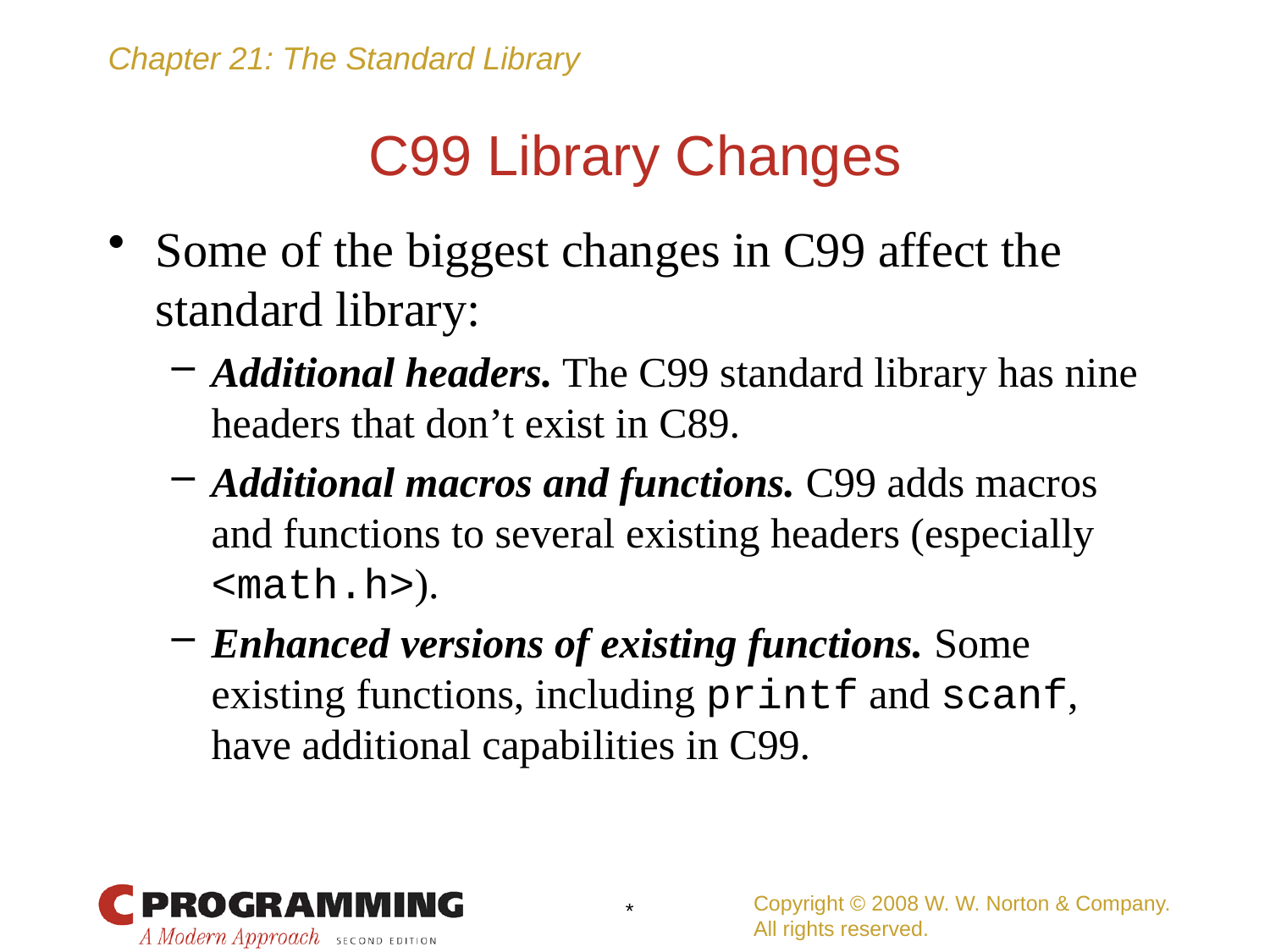

# C99 Library Changes
Some of the biggest changes in C99 affect the standard library:
Additional headers. The C99 standard library has nine headers that don’t exist in C89.
Additional macros and functions. C99 adds macros and functions to several existing headers (especially <math.h>).
Enhanced versions of existing functions. Some existing functions, including printf and scanf, have additional capabilities in C99.
Copyright © 2008 W. W. Norton & Company.
All rights reserved.
*